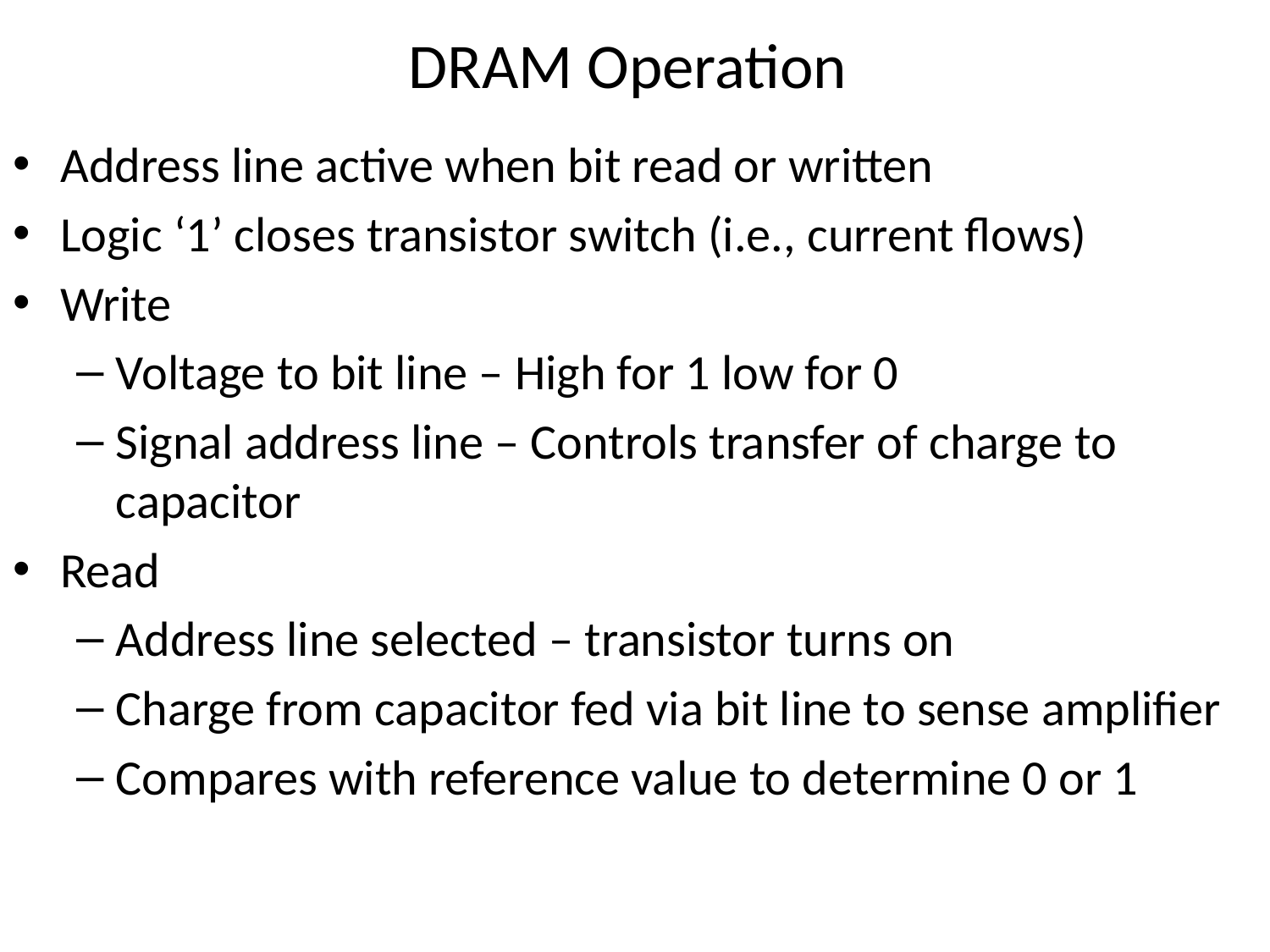

# DRAM Operation
Address line active when bit read or written
Logic ‘1’ closes transistor switch (i.e., current flows)
Write
Voltage to bit line – High for 1 low for 0
Signal address line – Controls transfer of charge to capacitor
Read
Address line selected – transistor turns on
Charge from capacitor fed via bit line to sense amplifier
Compares with reference value to determine 0 or 1